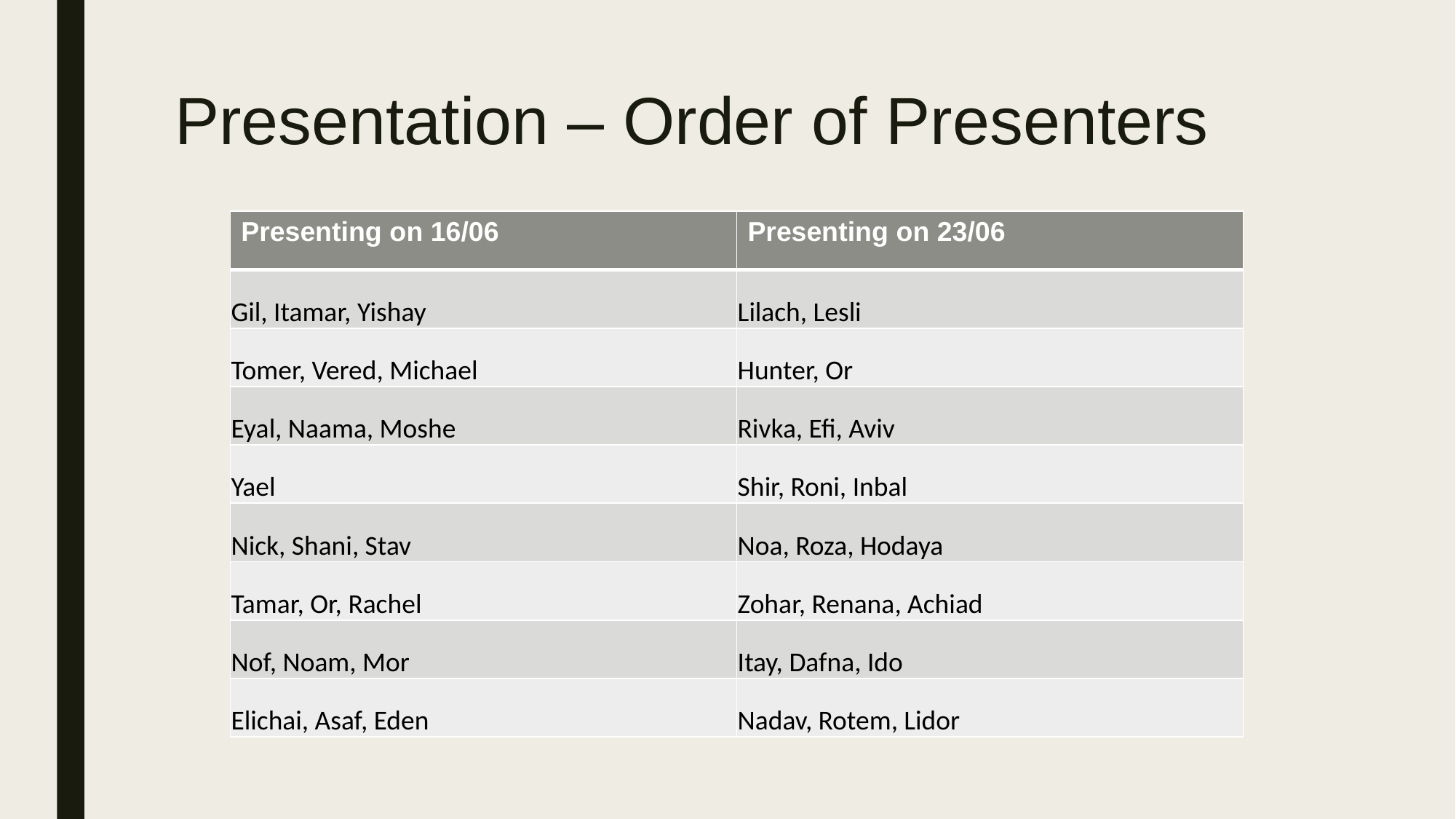

# Presentation – Order of Presenters
| Presenting on 16/06 | Presenting on 23/06 |
| --- | --- |
| Gil, Itamar, Yishay | Lilach, Lesli |
| Tomer, Vered, Michael | Hunter, Or |
| Eyal, Naama, Moshe | Rivka, Efi, Aviv |
| Yael | Shir, Roni, Inbal |
| Nick, Shani, Stav | Noa, Roza, Hodaya |
| Tamar, Or, Rachel | Zohar, Renana, Achiad |
| Nof, Noam, Mor | Itay, Dafna, Ido |
| Elichai, Asaf, Eden | Nadav, Rotem, Lidor |